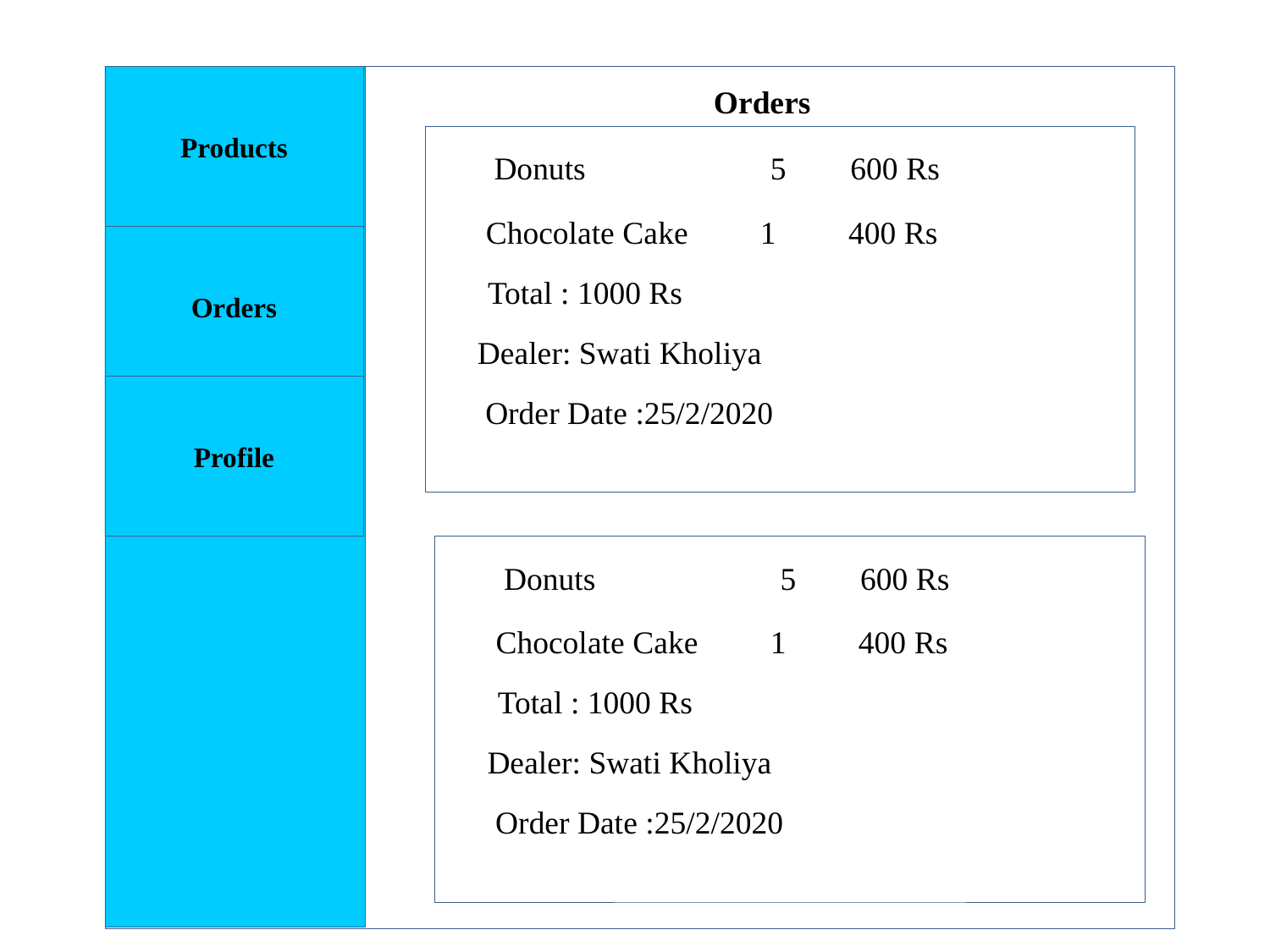

Products
       Orders

       Donuts                       5        600 Rs
      Chocolate Cake         1         400 Rs
Orders
     Total : 1000 Rs
Dealer: Swati Kholiya
Profile
 Order Date :25/2/2020
Submit
Submit

       Donuts                       5        600 Rs
      Chocolate Cake         1         400 Rs
     Total : 1000 Rs
Dealer: Swati Kholiya
 Order Date :25/2/2020
Submit